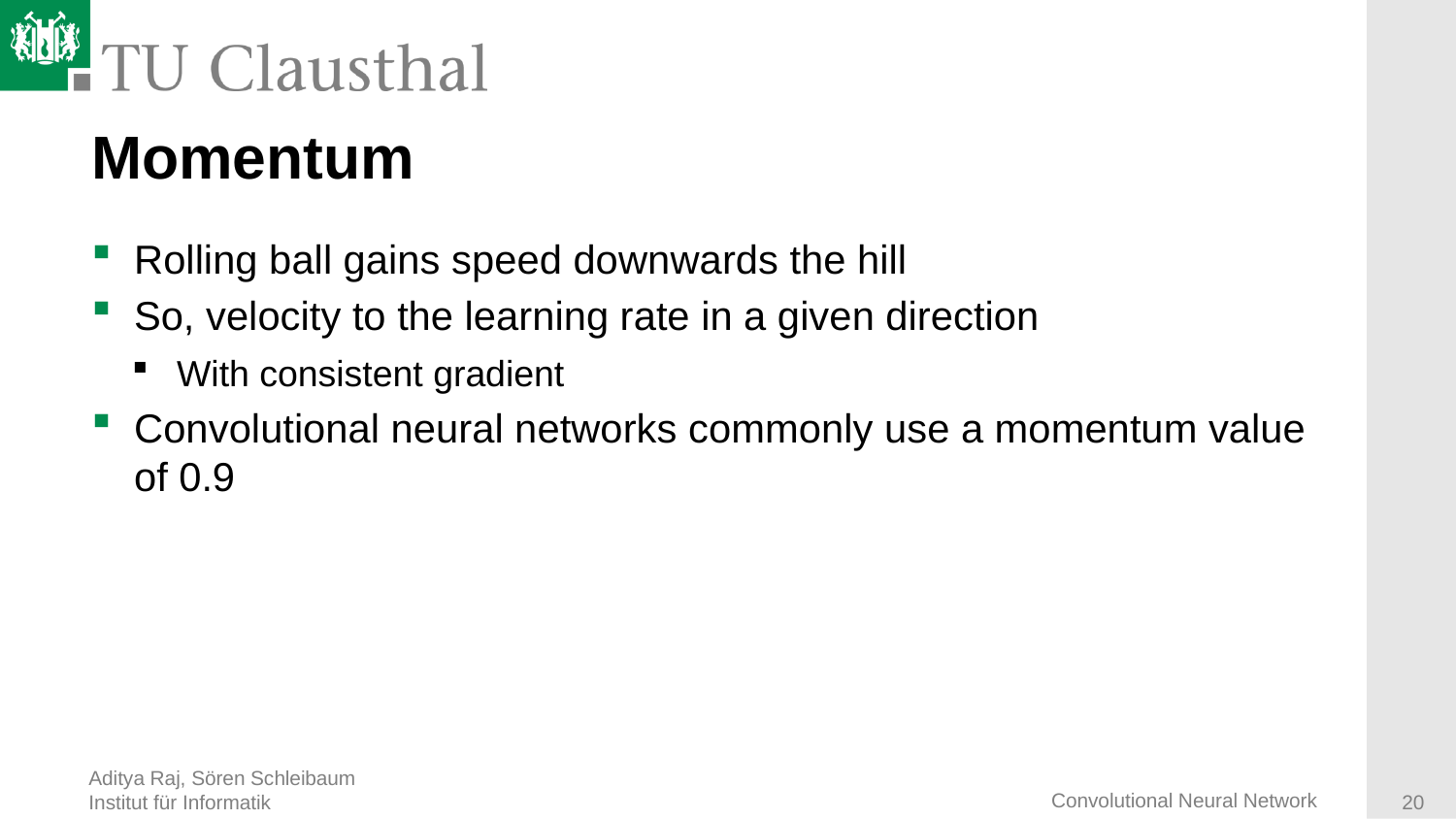

# Momentum
Rolling ball gains speed downwards the hill
So, velocity to the learning rate in a given direction
With consistent gradient
Convolutional neural networks commonly use a momentum value of 0.9